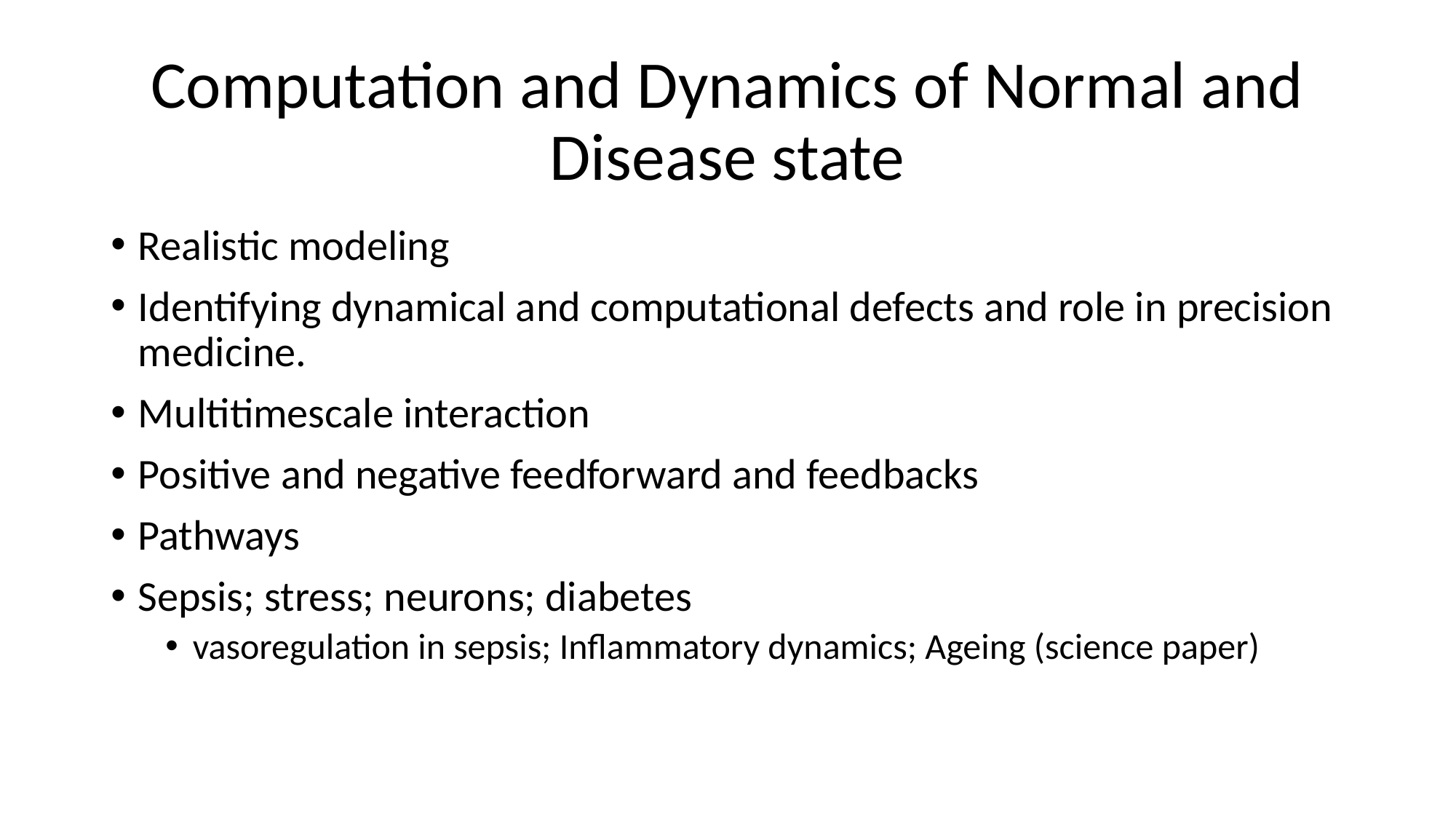

# Computation and Dynamics of Normal and Disease state
Realistic modeling
Identifying dynamical and computational defects and role in precision medicine.
Multitimescale interaction
Positive and negative feedforward and feedbacks
Pathways
Sepsis; stress; neurons; diabetes
vasoregulation in sepsis; Inflammatory dynamics; Ageing (science paper)